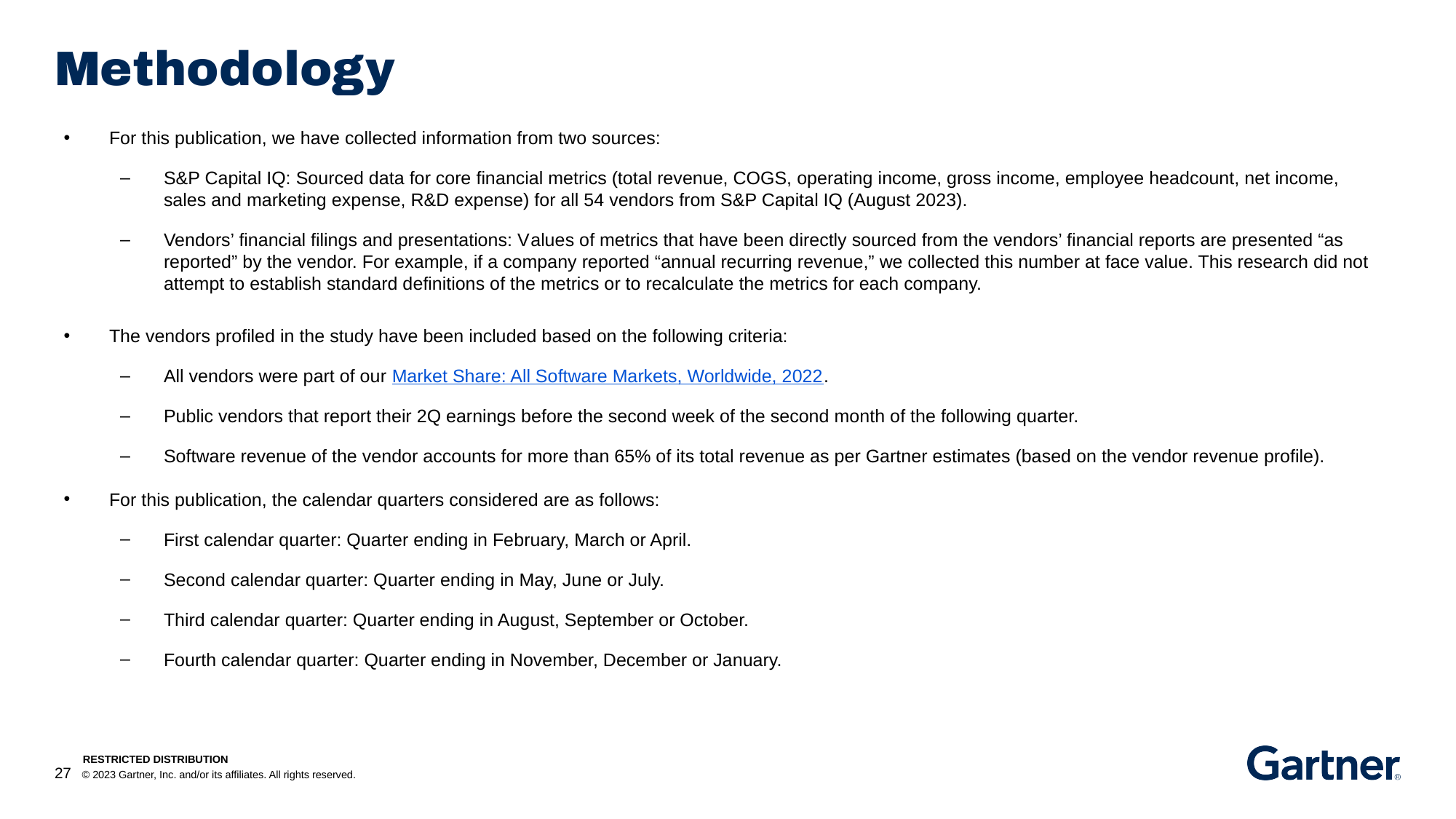

# Methodology
For this publication, we have collected information from two sources:
S&P Capital IQ: Sourced data for core financial metrics (total revenue, COGS, operating income, gross income, employee headcount, net income, sales and marketing expense, R&D expense) for all 54 vendors from S&P Capital IQ (August 2023).
Vendors’ financial filings and presentations: Values of metrics that have been directly sourced from the vendors’ financial reports are presented “as reported” by the vendor. For example, if a company reported “annual recurring revenue,” we collected this number at face value. This research did not attempt to establish standard definitions of the metrics or to recalculate the metrics for each company.

The vendors profiled in the study have been included based on the following criteria:
All vendors were part of our Market Share: All Software Markets, Worldwide, 2022.
Public vendors that report their 2Q earnings before the second week of the second month of the following quarter.
Software revenue of the vendor accounts for more than 65% of its total revenue as per Gartner estimates (based on the vendor revenue profile).

For this publication, the calendar quarters considered are as follows:
First calendar quarter: Quarter ending in February, March or April.
Second calendar quarter: Quarter ending in May, June or July.
Third calendar quarter: Quarter ending in August, September or October.
Fourth calendar quarter: Quarter ending in November, December or January.